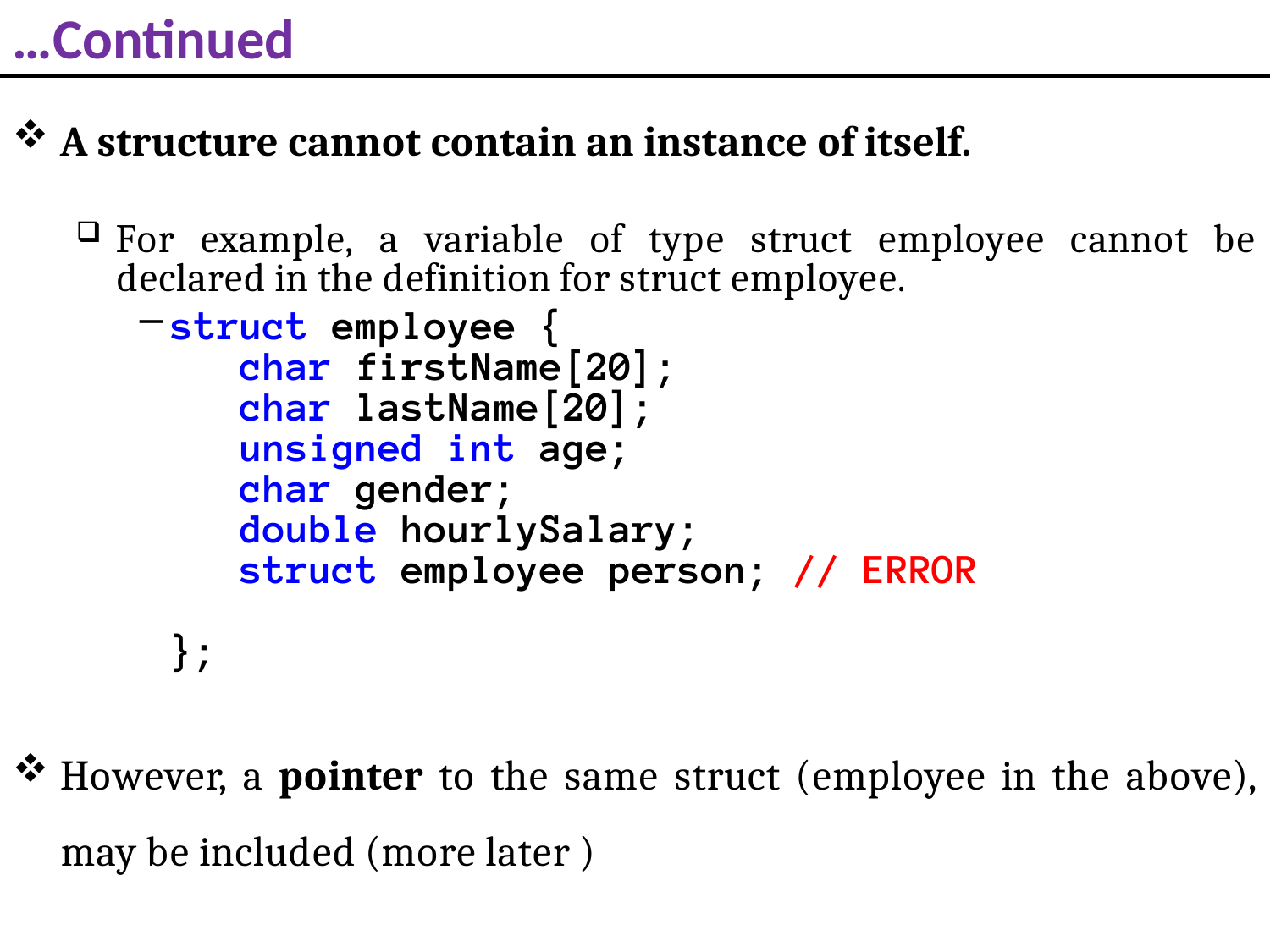

# …Continued
A structure cannot contain an instance of itself.

For example, a variable of type struct employee cannot be declared in the definition for struct employee.
struct employee {
   char firstName[20];
   char lastName[20];
   unsigned int age;
   char gender;
   double hourlySalary;
   struct employee person; // ERROR
};

However, a pointer to the same struct (employee in the above), may be included (more later )